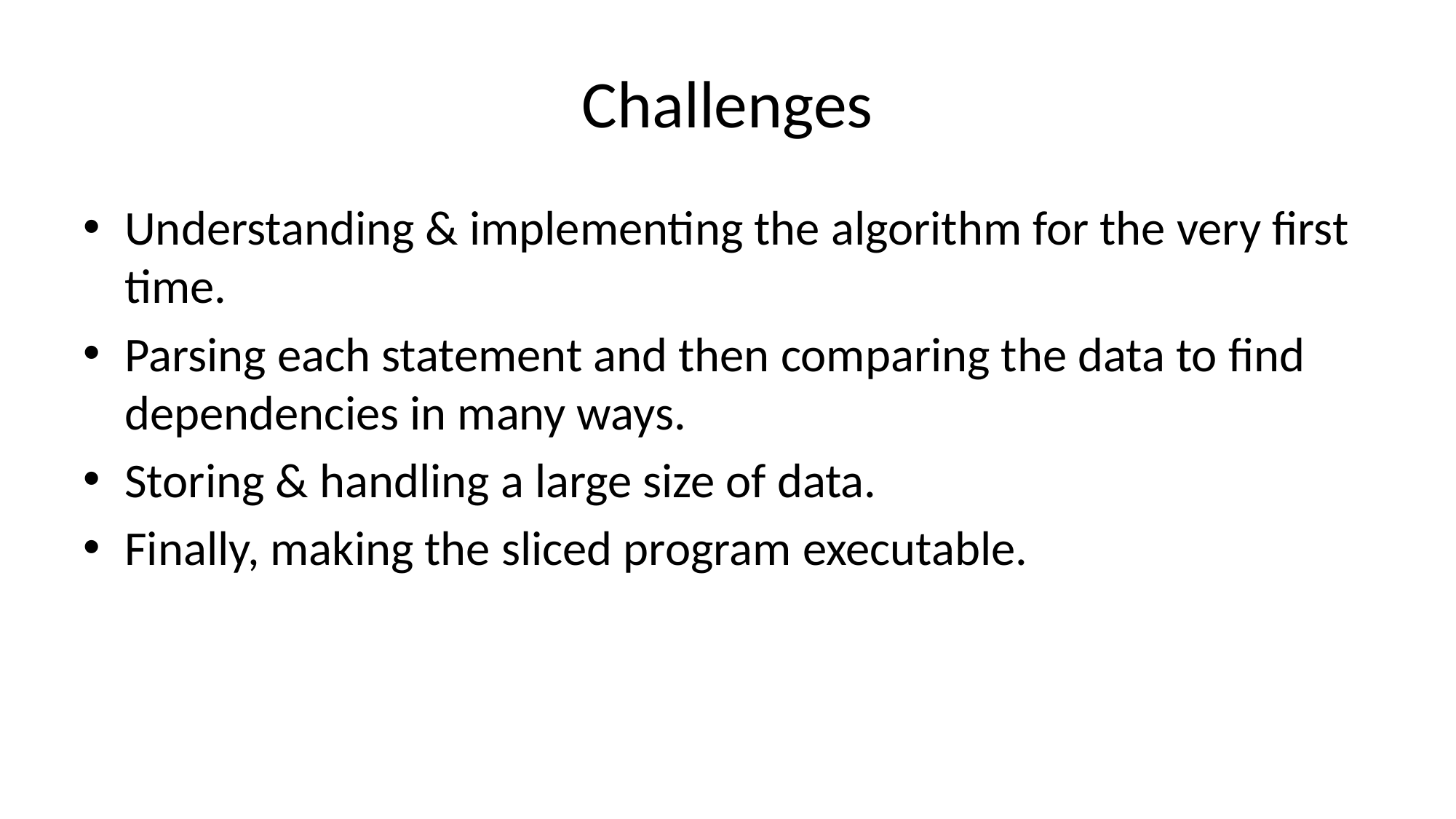

# Challenges
Understanding & implementing the algorithm for the very first time.
Parsing each statement and then comparing the data to find dependencies in many ways.
Storing & handling a large size of data.
Finally, making the sliced program executable.